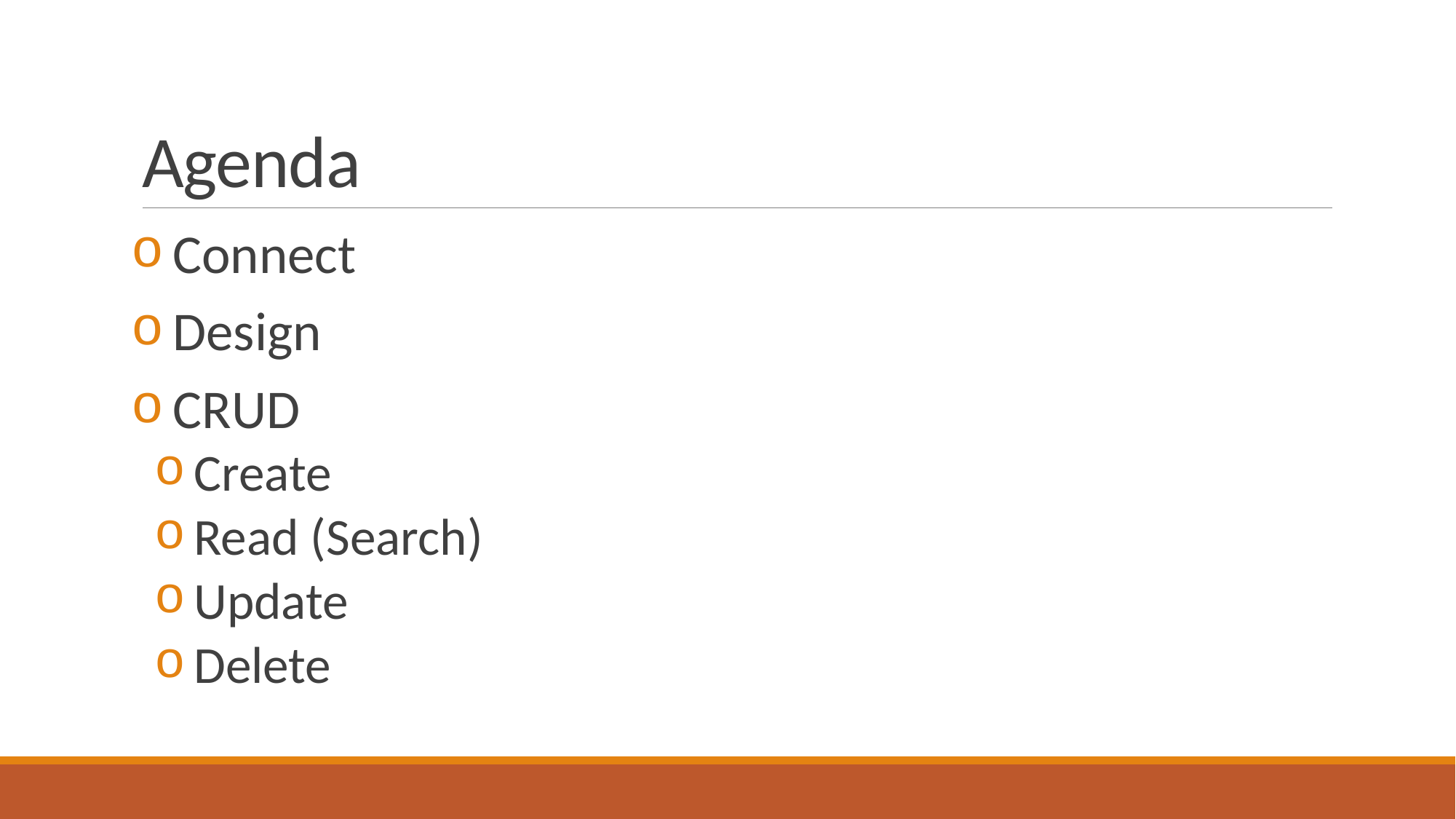

# Agenda
 Connect
 Design
 CRUD
 Create
 Read (Search)
 Update
 Delete